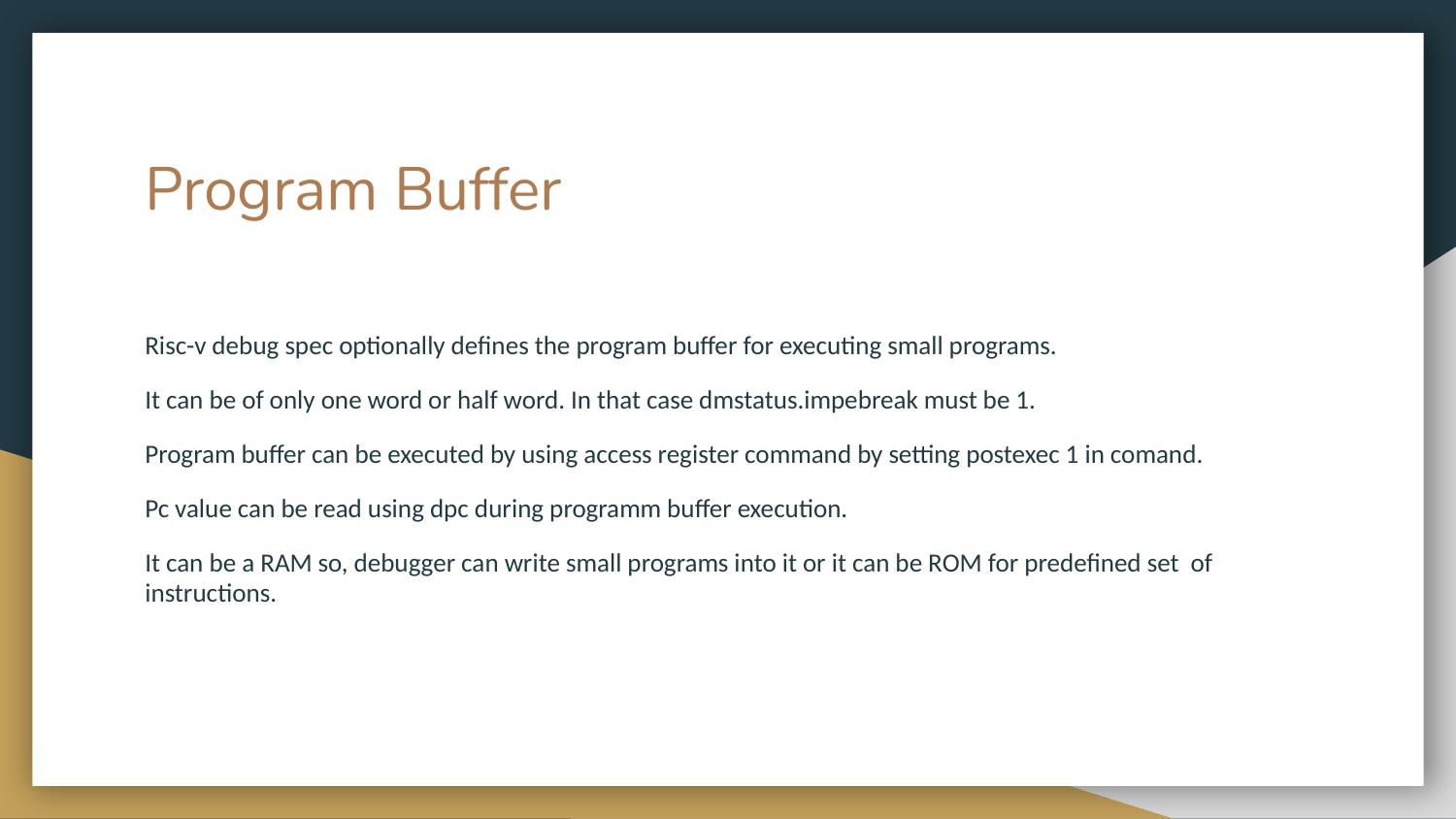

# Program Buffer
Risc-v debug spec optionally defines the program buffer for executing small programs.
It can be of only one word or half word. In that case dmstatus.impebreak must be 1.
Program buffer can be executed by using access register command by setting postexec 1 in comand.
Pc value can be read using dpc during programm buffer execution.
It can be a RAM so, debugger can write small programs into it or it can be ROM for predefined set  of instructions.